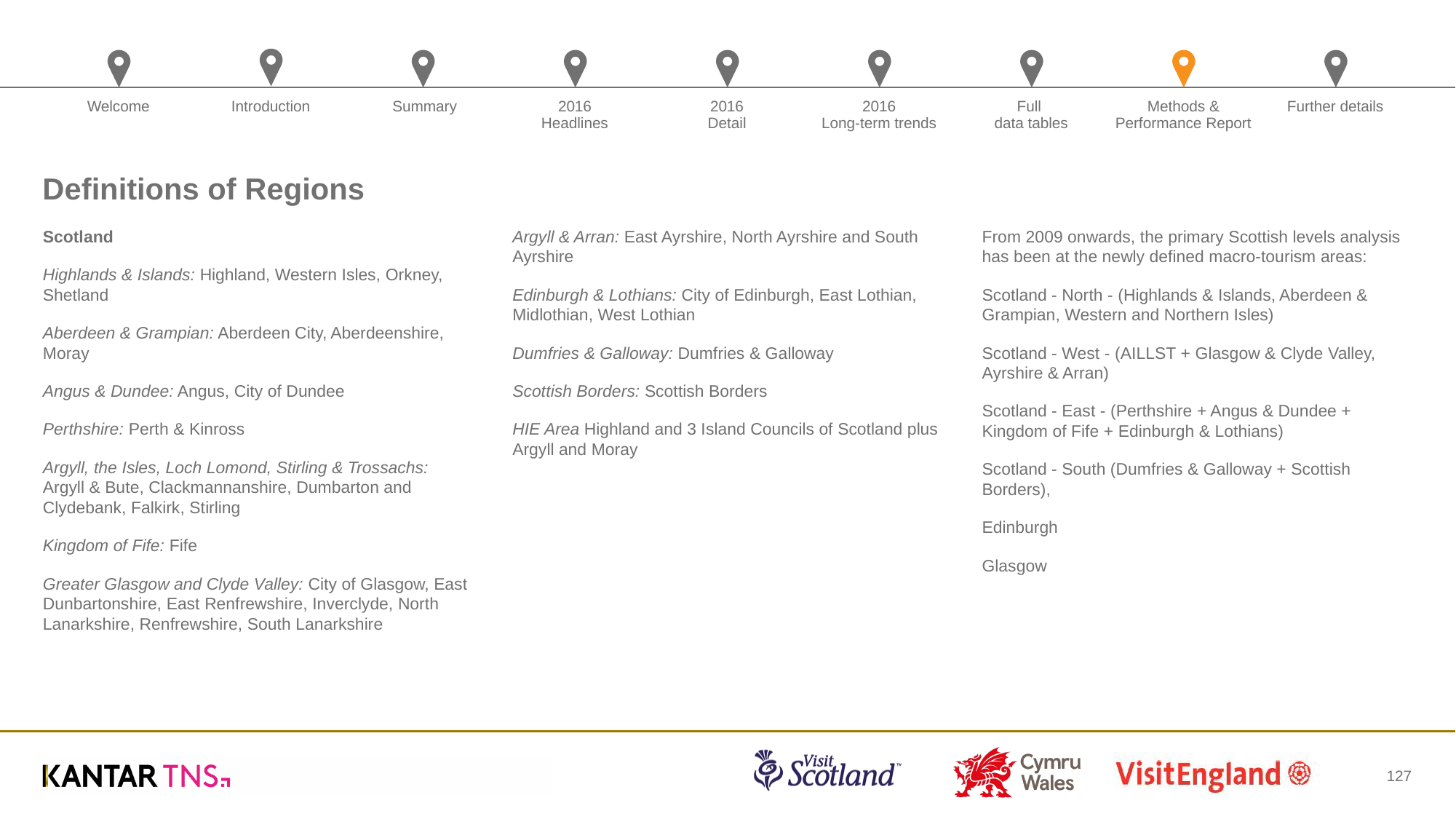

# Definitions of Regions
Scotland
Highlands & Islands: Highland, Western Isles, Orkney, Shetland
Aberdeen & Grampian: Aberdeen City, Aberdeenshire, Moray
Angus & Dundee: Angus, City of Dundee
Perthshire: Perth & Kinross
Argyll, the Isles, Loch Lomond, Stirling & Trossachs: Argyll & Bute, Clackmannanshire, Dumbarton and Clydebank, Falkirk, Stirling
Kingdom of Fife: Fife
Greater Glasgow and Clyde Valley: City of Glasgow, East Dunbartonshire, East Renfrewshire, Inverclyde, North Lanarkshire, Renfrewshire, South Lanarkshire
Argyll & Arran: East Ayrshire, North Ayrshire and South Ayrshire
Edinburgh & Lothians: City of Edinburgh, East Lothian, Midlothian, West Lothian
Dumfries & Galloway: Dumfries & Galloway
Scottish Borders: Scottish Borders
HIE Area Highland and 3 Island Councils of Scotland plus Argyll and Moray

From 2009 onwards, the primary Scottish levels analysis has been at the newly defined macro-tourism areas:
Scotland - North - (Highlands & Islands, Aberdeen & Grampian, Western and Northern Isles)
Scotland - West - (AILLST + Glasgow & Clyde Valley, Ayrshire & Arran)
Scotland - East - (Perthshire + Angus & Dundee + Kingdom of Fife + Edinburgh & Lothians)
Scotland - South (Dumfries & Galloway + Scottish Borders),
Edinburgh
Glasgow
127